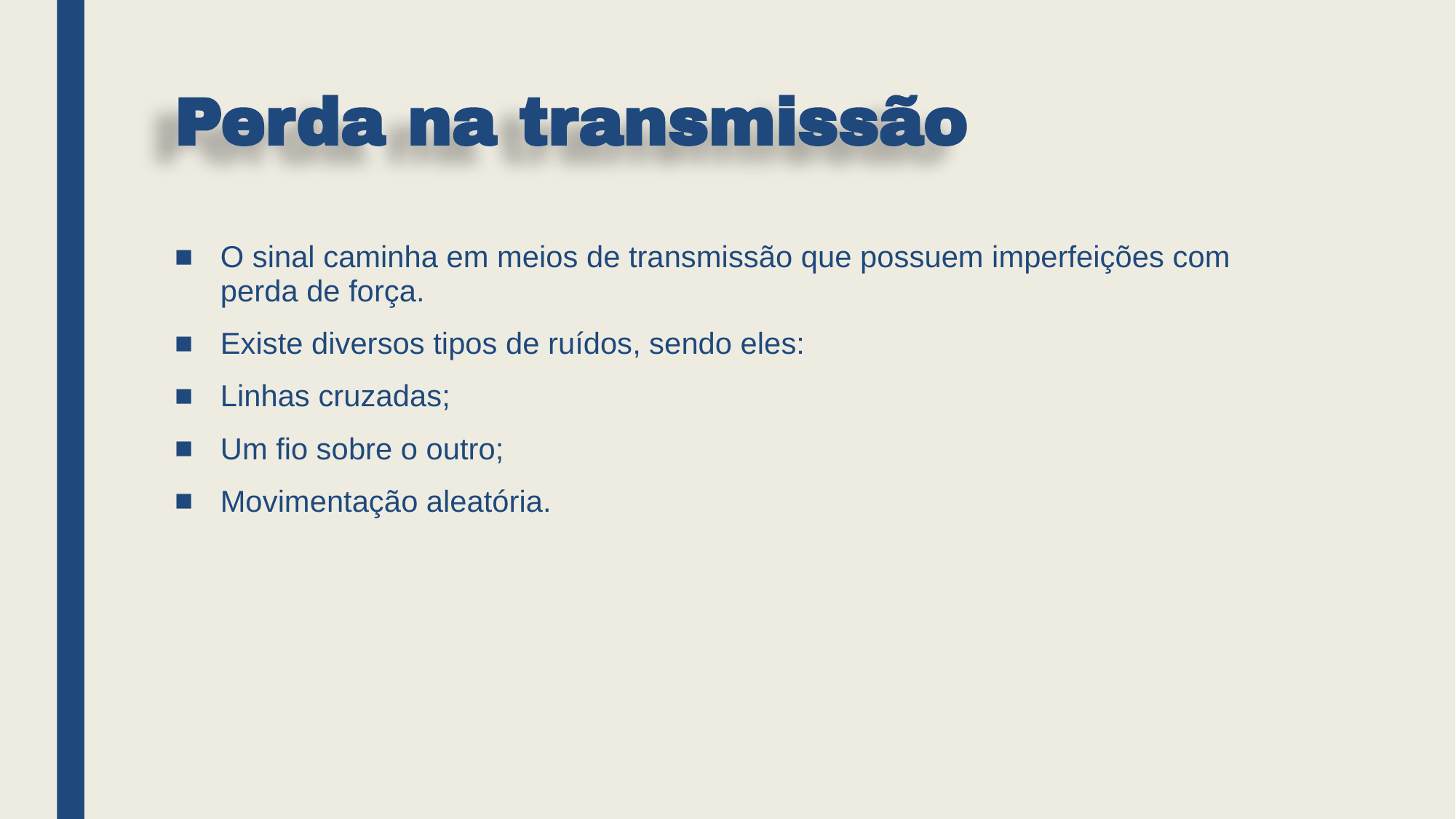

# Perda na transmissão
O sinal caminha em meios de transmissão que possuem imperfeições com perda de força.
Existe diversos tipos de ruídos, sendo eles:
Linhas cruzadas;
Um fio sobre o outro;
Movimentação aleatória.